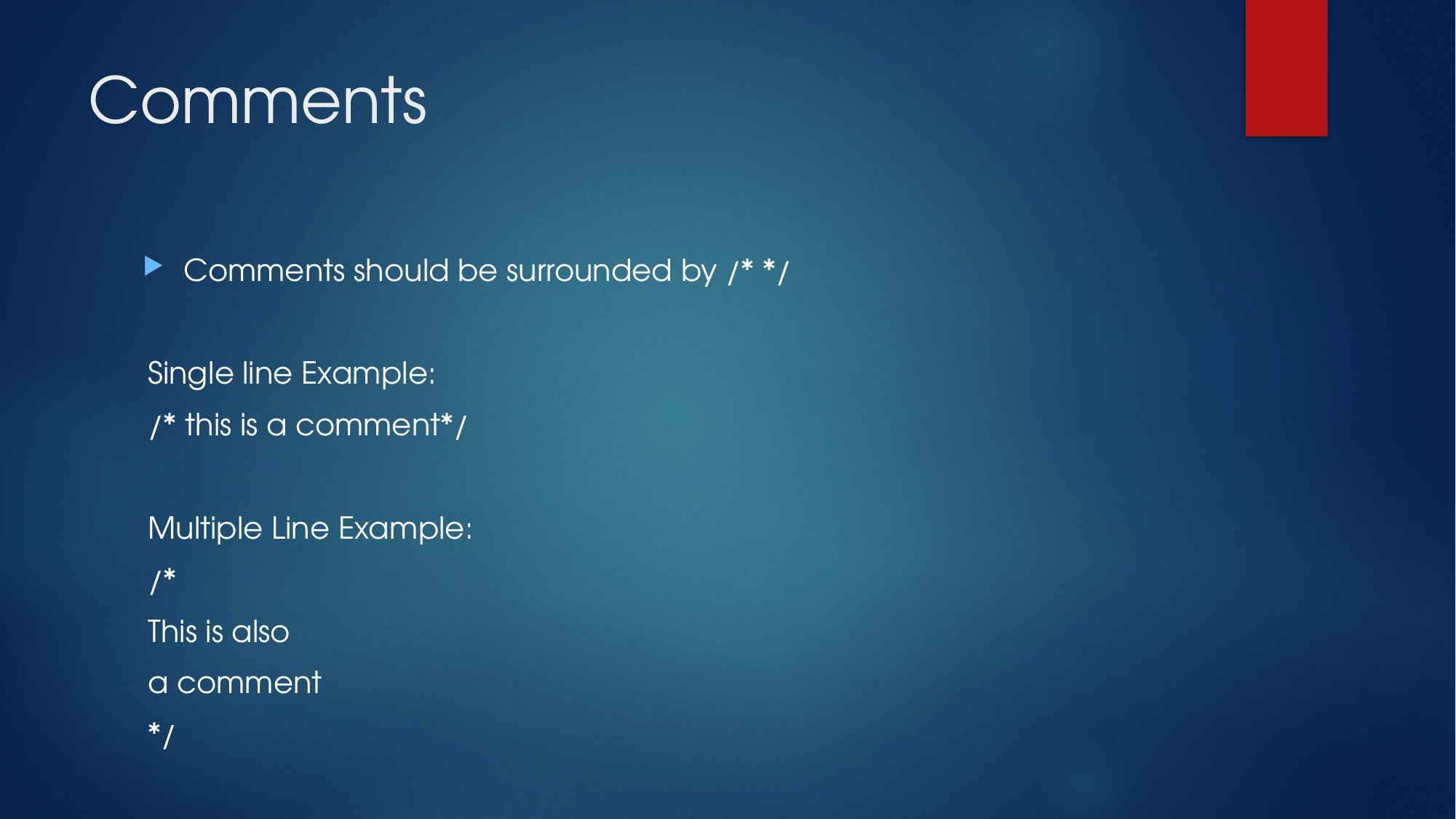

# Comments
Comments should be surrounded by /* */

Single line Example:
/* this is a comment*/

Multiple Line Example:
/*
This is also
a comment
*/